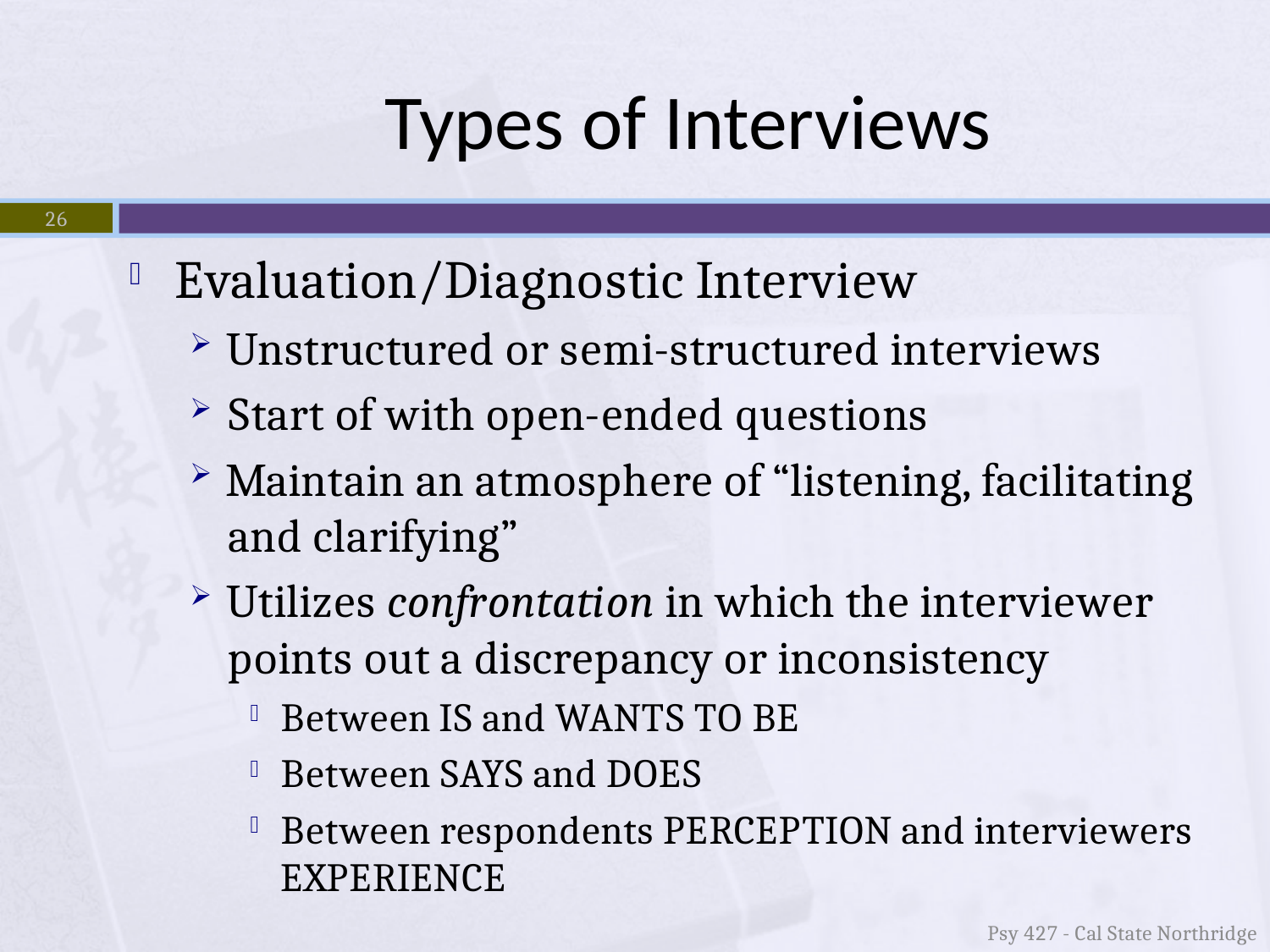

# Types of Interviews
26
Evaluation/Diagnostic Interview
Unstructured or semi-structured interviews
Start of with open-ended questions
Maintain an atmosphere of “listening, facilitating and clarifying”
Utilizes confrontation in which the interviewer points out a discrepancy or inconsistency
Between IS and WANTS TO BE
Between SAYS and DOES
Between respondents PERCEPTION and interviewers EXPERIENCE
Psy 427 - Cal State Northridge